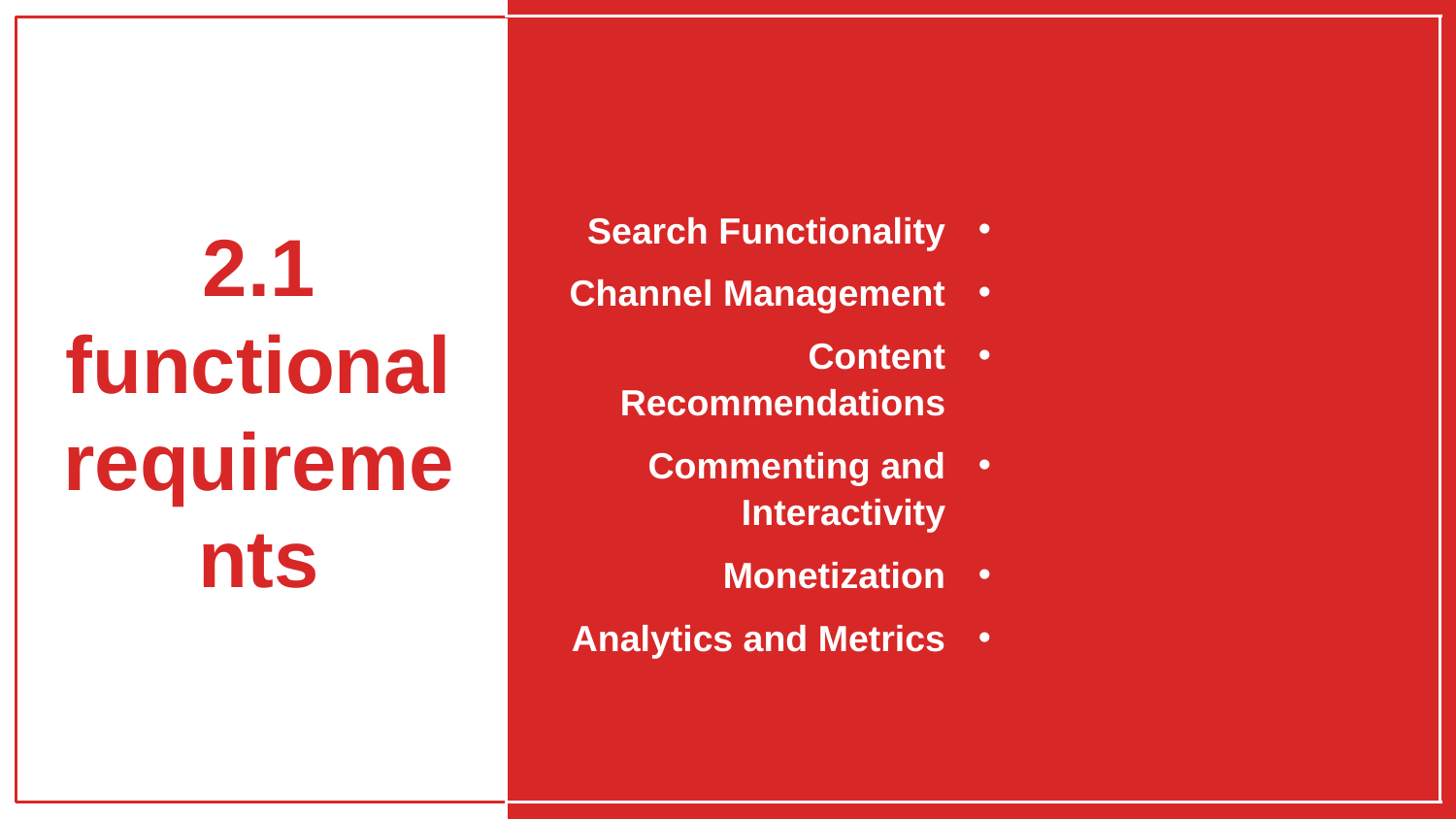

Search Functionality
Channel Management
Content Recommendations
Commenting and Interactivity
Monetization
Analytics and Metrics

# 2.1 functional requirements